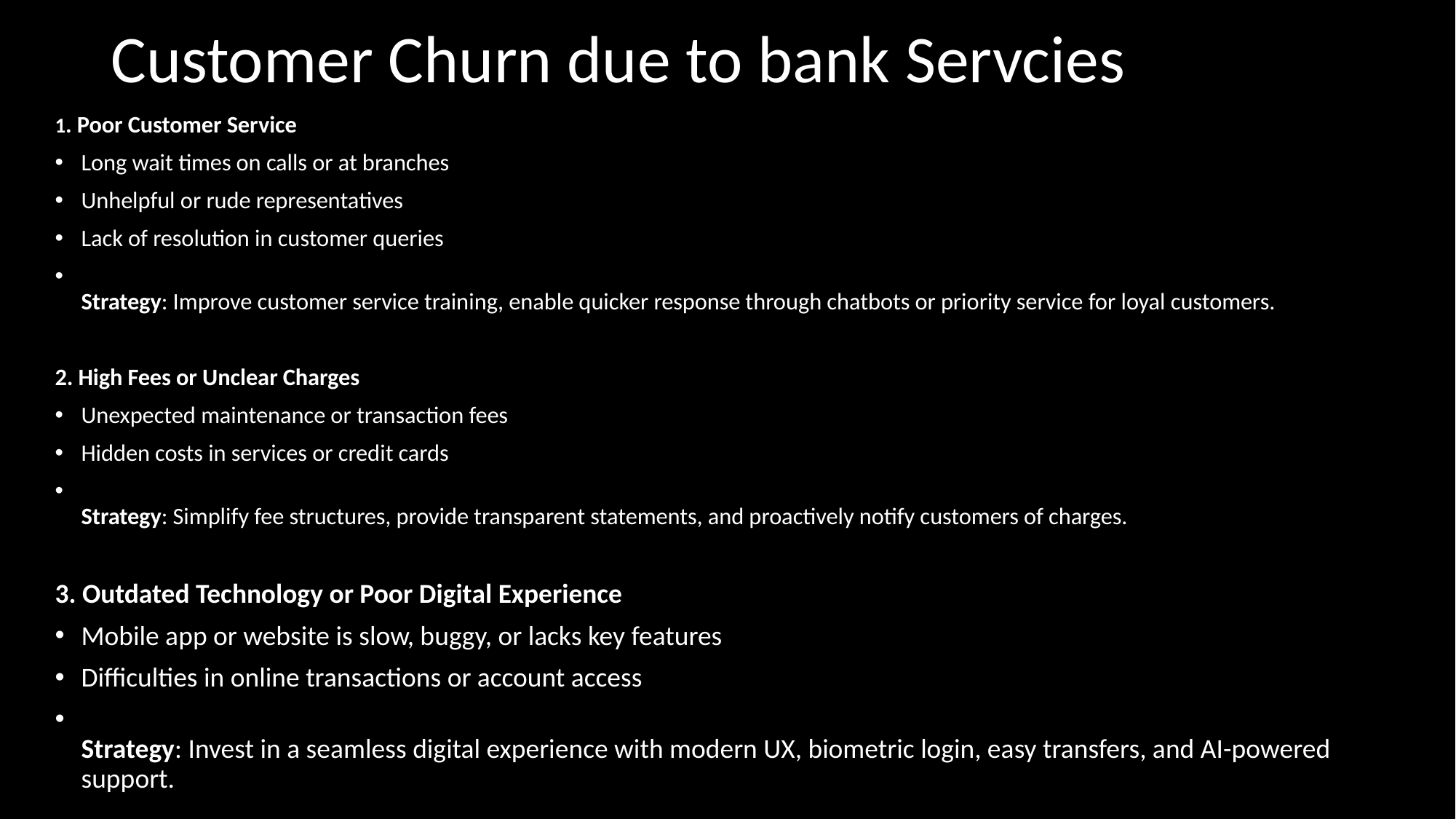

# Customer Churn due to bank Servcies
1. Poor Customer Service
Long wait times on calls or at branches
Unhelpful or rude representatives
Lack of resolution in customer queries
Strategy: Improve customer service training, enable quicker response through chatbots or priority service for loyal customers.

2. High Fees or Unclear Charges
Unexpected maintenance or transaction fees
Hidden costs in services or credit cards
Strategy: Simplify fee structures, provide transparent statements, and proactively notify customers of charges.

3. Outdated Technology or Poor Digital Experience
Mobile app or website is slow, buggy, or lacks key features
Difficulties in online transactions or account access
Strategy: Invest in a seamless digital experience with modern UX, biometric login, easy transfers, and AI-powered support.